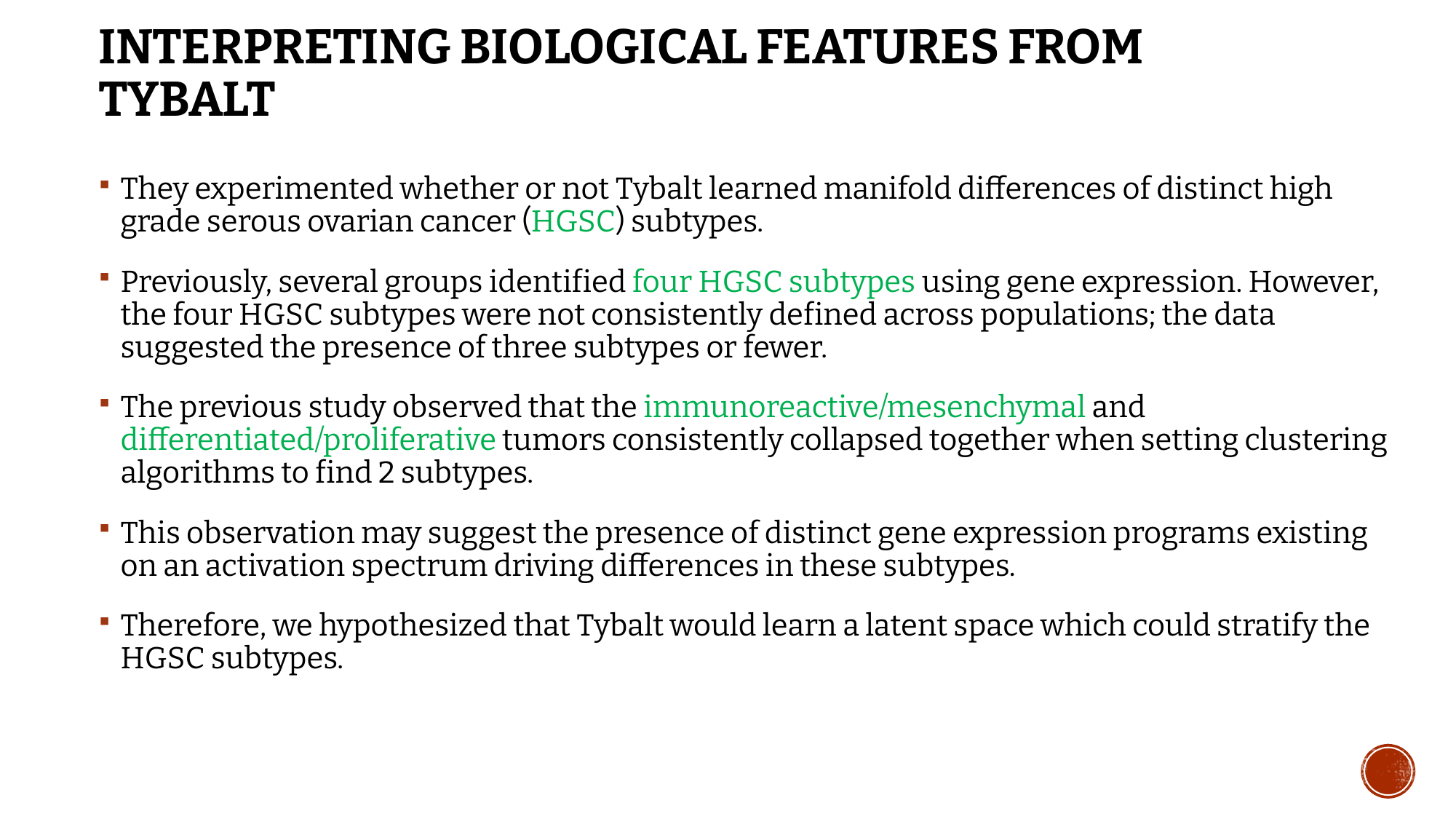

Interpreting Biological features from tybalt
They experimented whether or not Tybalt learned manifold differences of distinct high grade serous ovarian cancer (HGSC) subtypes.
Previously, several groups identified four HGSC subtypes using gene expression. However, the four HGSC subtypes were not consistently defined across populations; the data suggested the presence of three subtypes or fewer.
The previous study observed that the immunoreactive/mesenchymal and differentiated/proliferative tumors consistently collapsed together when setting clustering algorithms to find 2 subtypes.
This observation may suggest the presence of distinct gene expression programs existing on an activation spectrum driving differences in these subtypes.
Therefore, we hypothesized that Tybalt would learn a latent space which could stratify the HGSC subtypes.